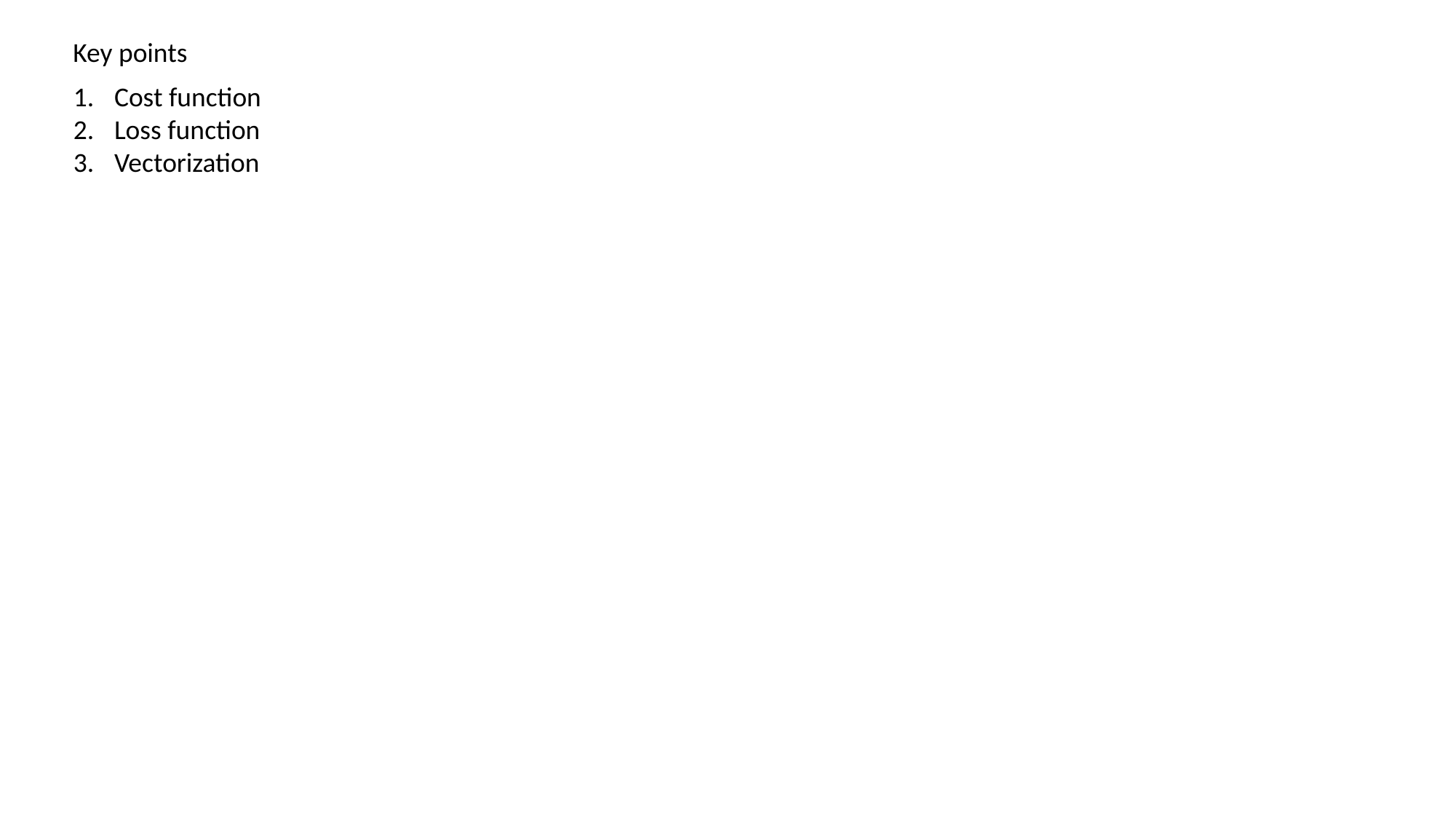

Key points
Cost function
Loss function
Vectorization